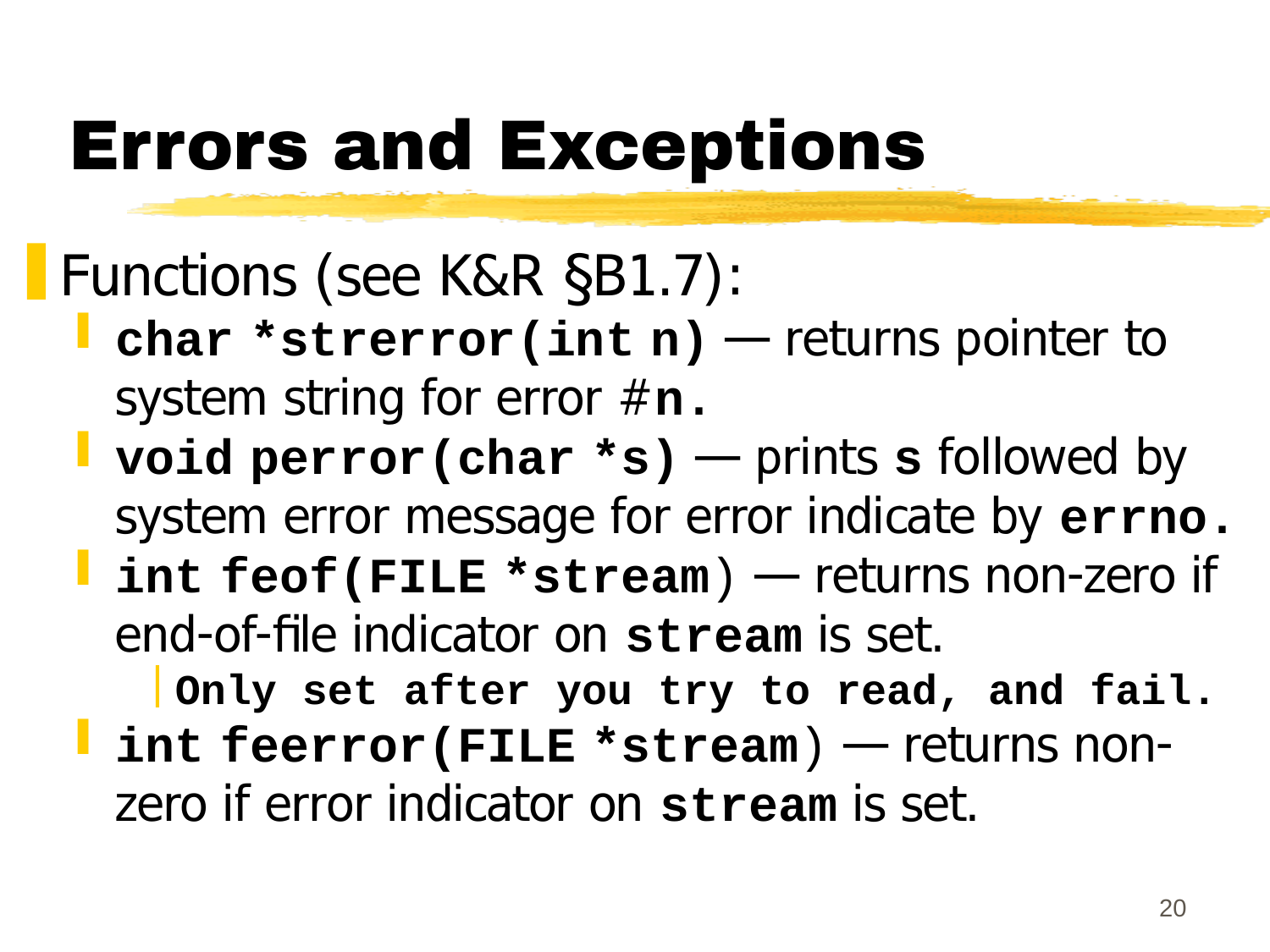

# Errors and Exceptions
Functions (see K&R §B1.7):
char *strerror(int n) — returns pointer to system string for error #n.
void perror(char *s) — prints s followed by system error message for error indicate by errno.
int feof(FILE *stream) — returns non-zero if end-of-file indicator on stream is set.
Only set after you try to read, and fail.
int feerror(FILE *stream) — returns non-zero if error indicator on stream is set.

20